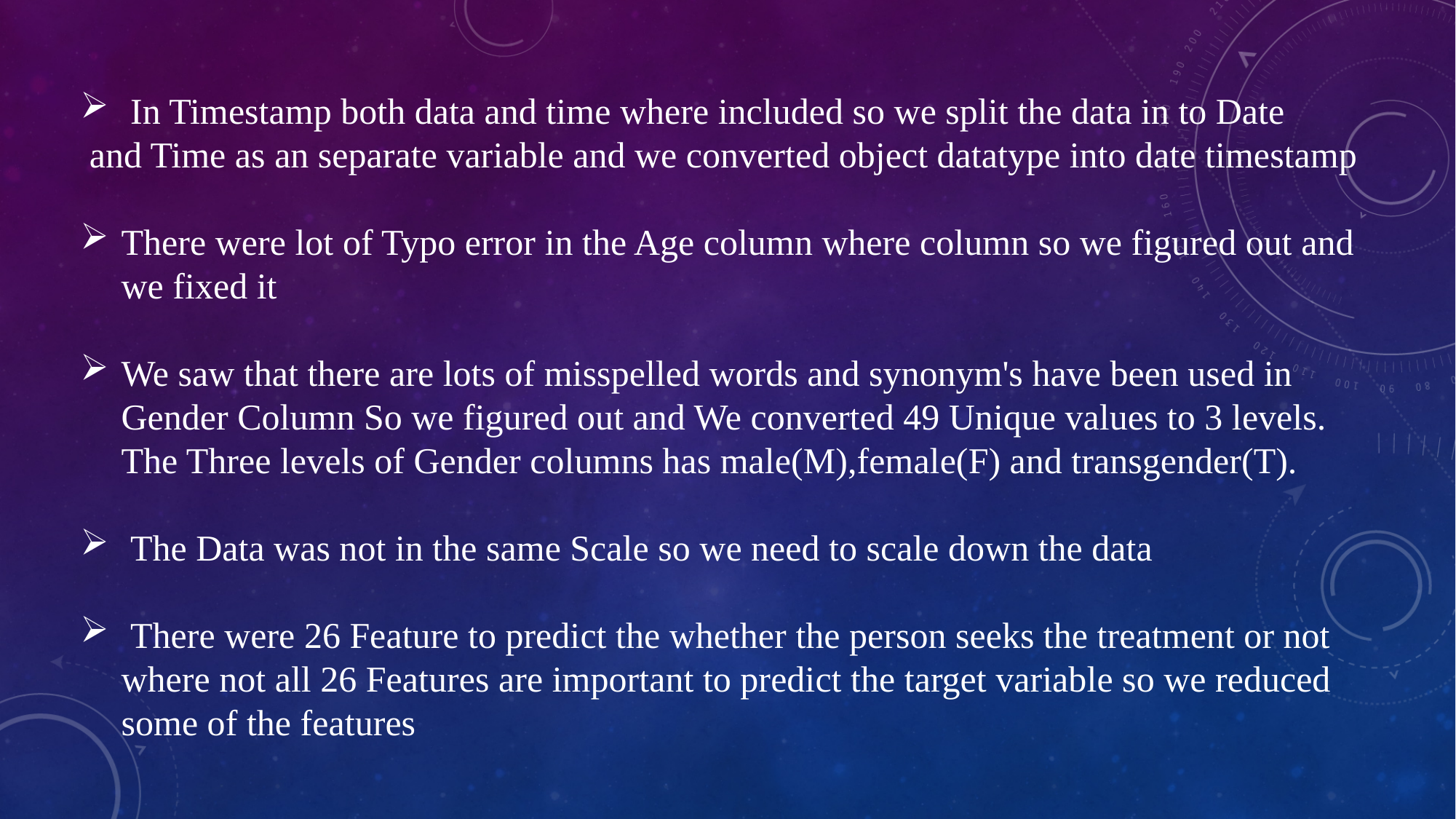

In Timestamp both data and time where included so we split the data in to Date
 and Time as an separate variable and we converted object datatype into date timestamp

There were lot of Typo error in the Age column where column so we figured out and we fixed it

We saw that there are lots of misspelled words and synonym's have been used in Gender Column So we figured out and We converted 49 Unique values to 3 levels. The Three levels of Gender columns has male(M),female(F) and transgender(T).

 The Data was not in the same Scale so we need to scale down the data

 There were 26 Feature to predict the whether the person seeks the treatment or not where not all 26 Features are important to predict the target variable so we reduced some of the features